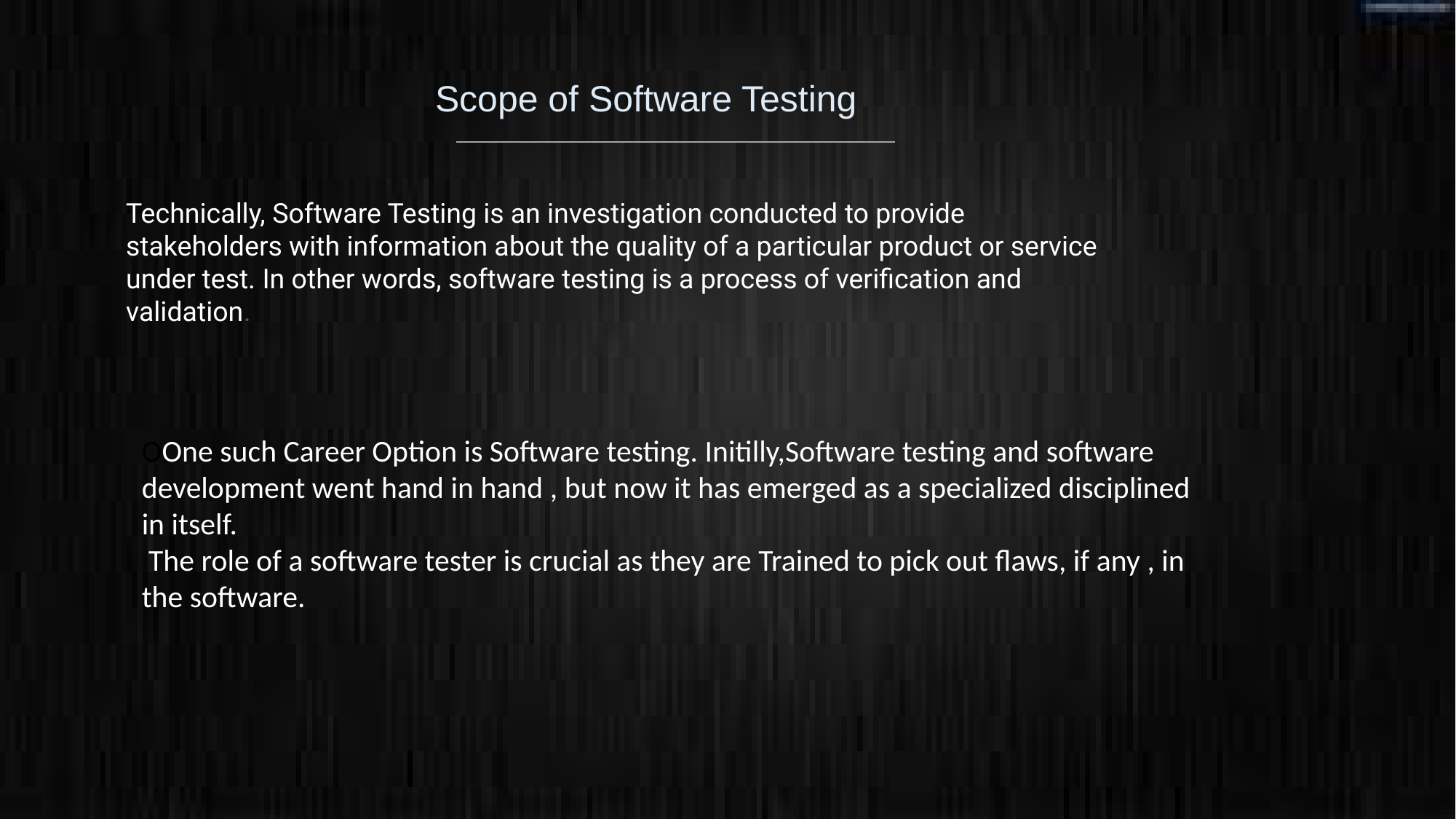

Scope of Software Testing
Technically, Software Testing is an investigation conducted to provide stakeholders with information about the quality of a particular product or service under test. In other words, software testing is a process of verification and validation.
OOne such Career Option is Software testing. Initilly,Software testing and software development went hand in hand , but now it has emerged as a specialized disciplined in itself.
 The role of a software tester is crucial as they are Trained to pick out flaws, if any , in the software.